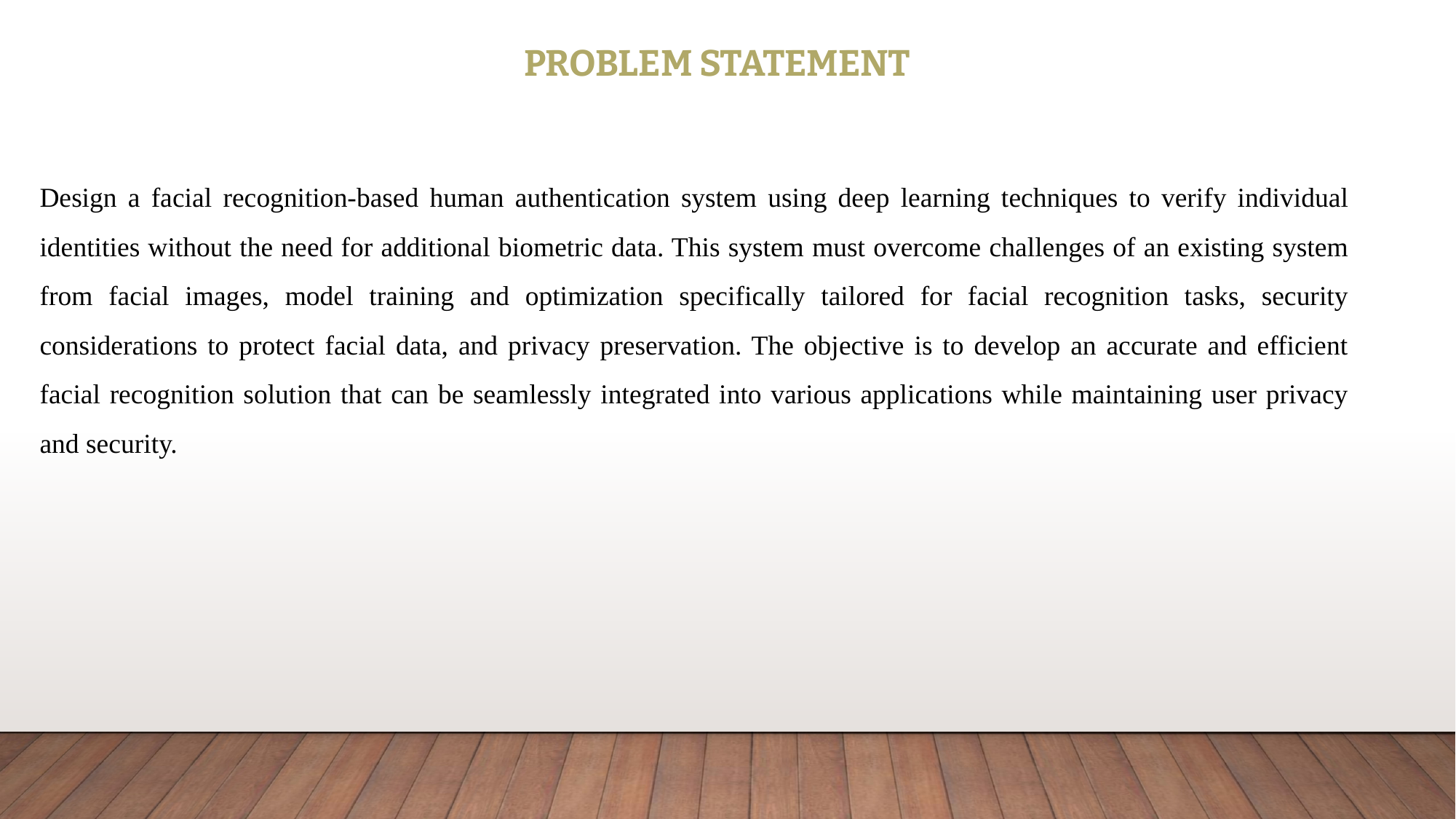

PROBLEM STATEMENT
Design a facial recognition-based human authentication system using deep learning techniques to verify individual identities without the need for additional biometric data. This system must overcome challenges of an existing system from facial images, model training and optimization specifically tailored for facial recognition tasks, security considerations to protect facial data, and privacy preservation. The objective is to develop an accurate and efficient facial recognition solution that can be seamlessly integrated into various applications while maintaining user privacy and security.